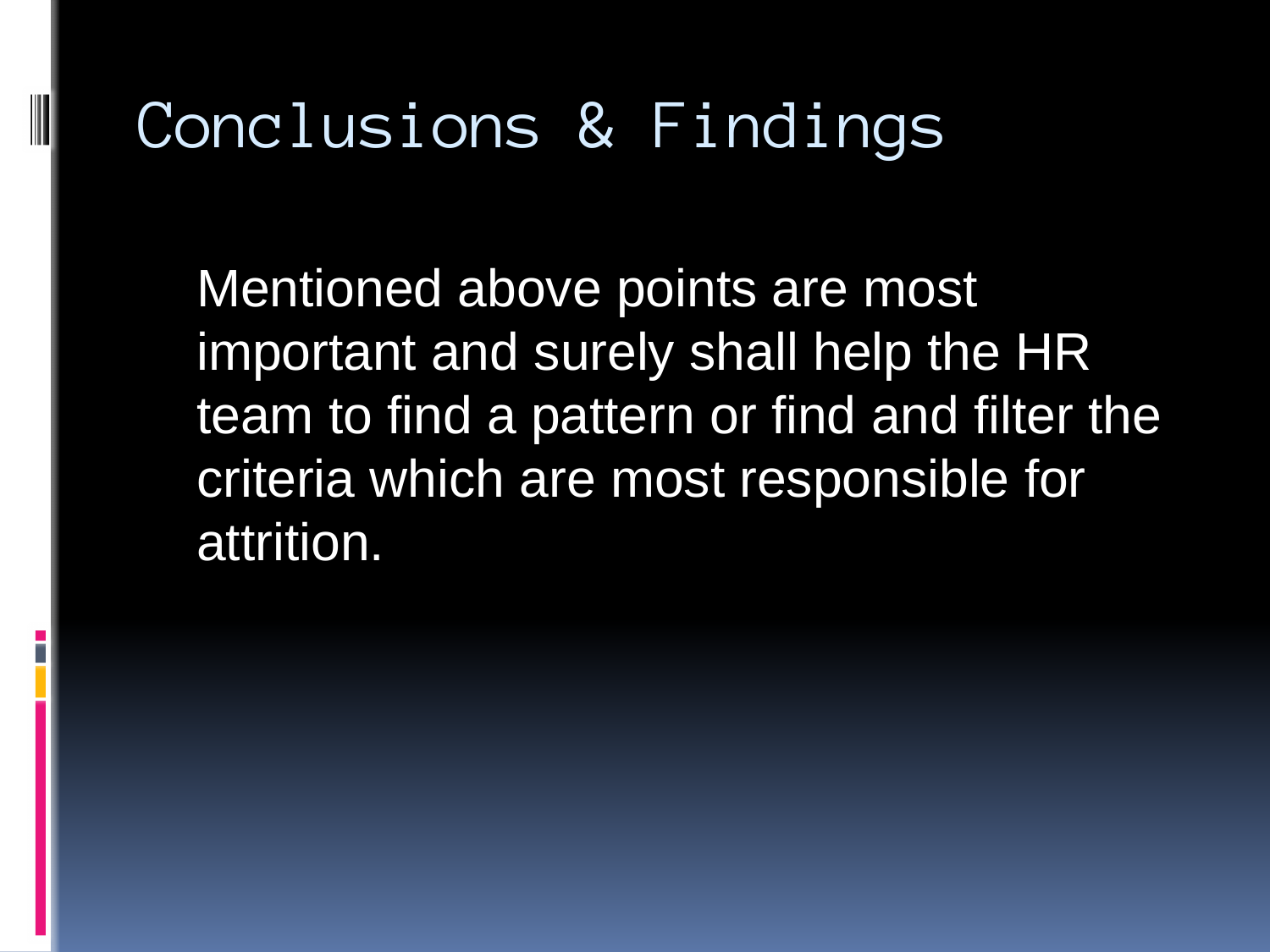

# Conclusions & Findings
	Mentioned above points are most important and surely shall help the HR team to find a pattern or find and filter the criteria which are most responsible for attrition.